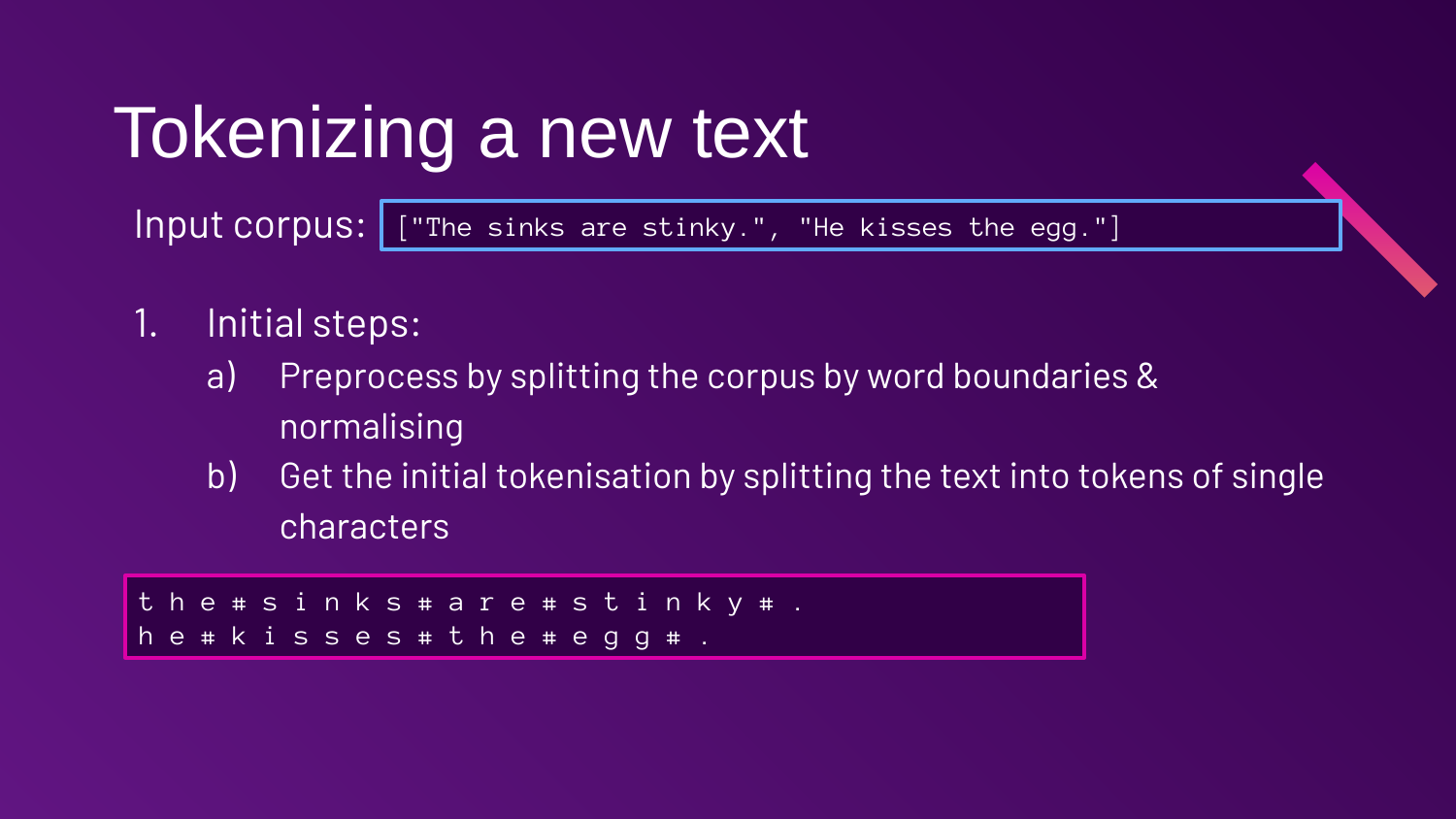

# Tokenizing a new text
Input corpus:
["The sinks are stinky.", "He kisses the egg."]
Initial steps:
Preprocess by splitting the corpus by word boundaries & normalising
Get the initial tokenisation by splitting the text into tokens of single characters

t h e # s i n k s # a r e # s t i n k y # .
h e # k i s s e s # t h e # e g g # .